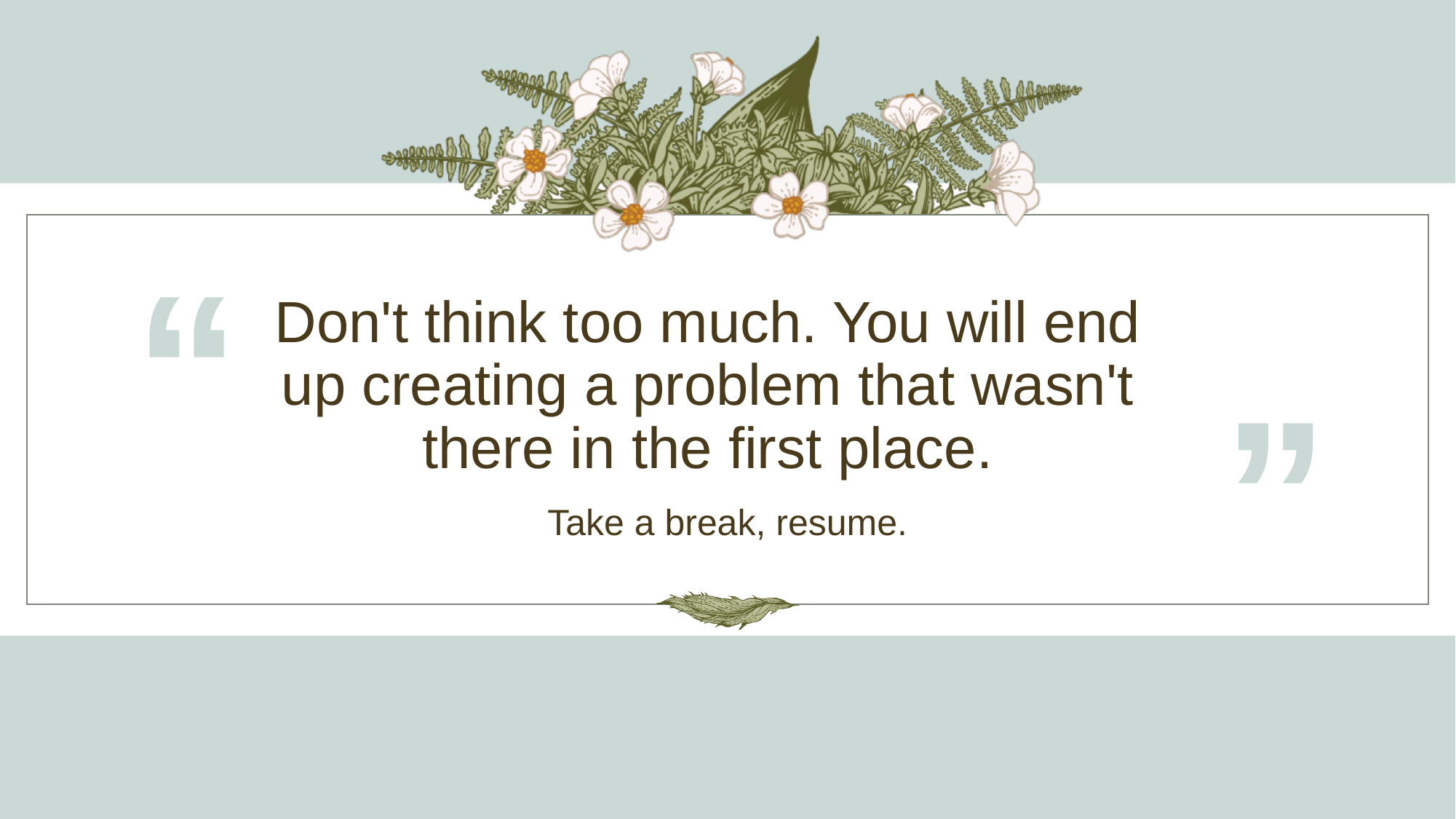

“
# Don't think too much. You will end up creating a problem that wasn't there in the first place.
”
Take a break, resume.